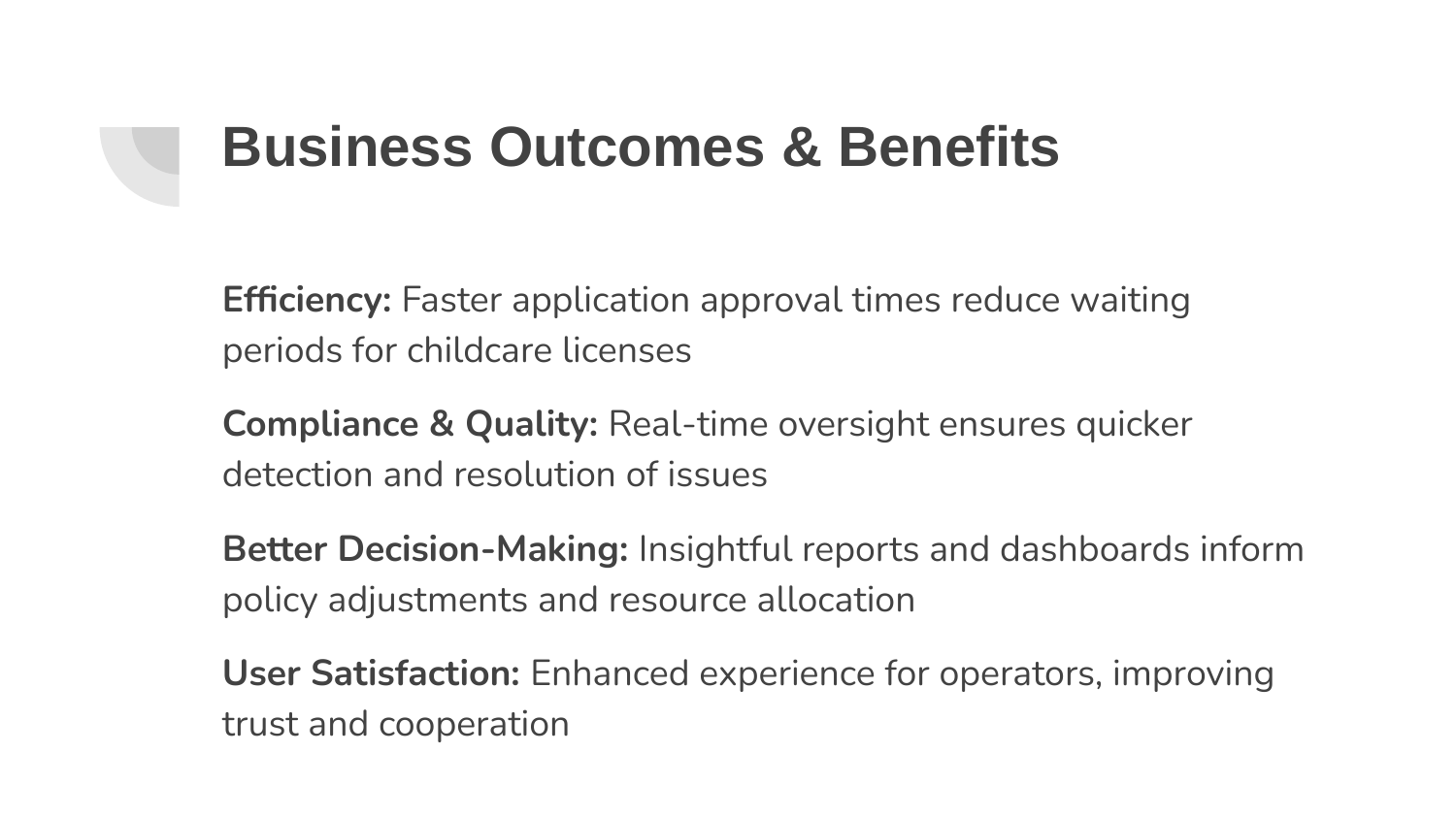

# Business Outcomes & Benefits
Efficiency: Faster application approval times reduce waiting periods for childcare licenses
Compliance & Quality: Real-time oversight ensures quicker detection and resolution of issues
Better Decision-Making: Insightful reports and dashboards inform policy adjustments and resource allocation
User Satisfaction: Enhanced experience for operators, improving trust and cooperation